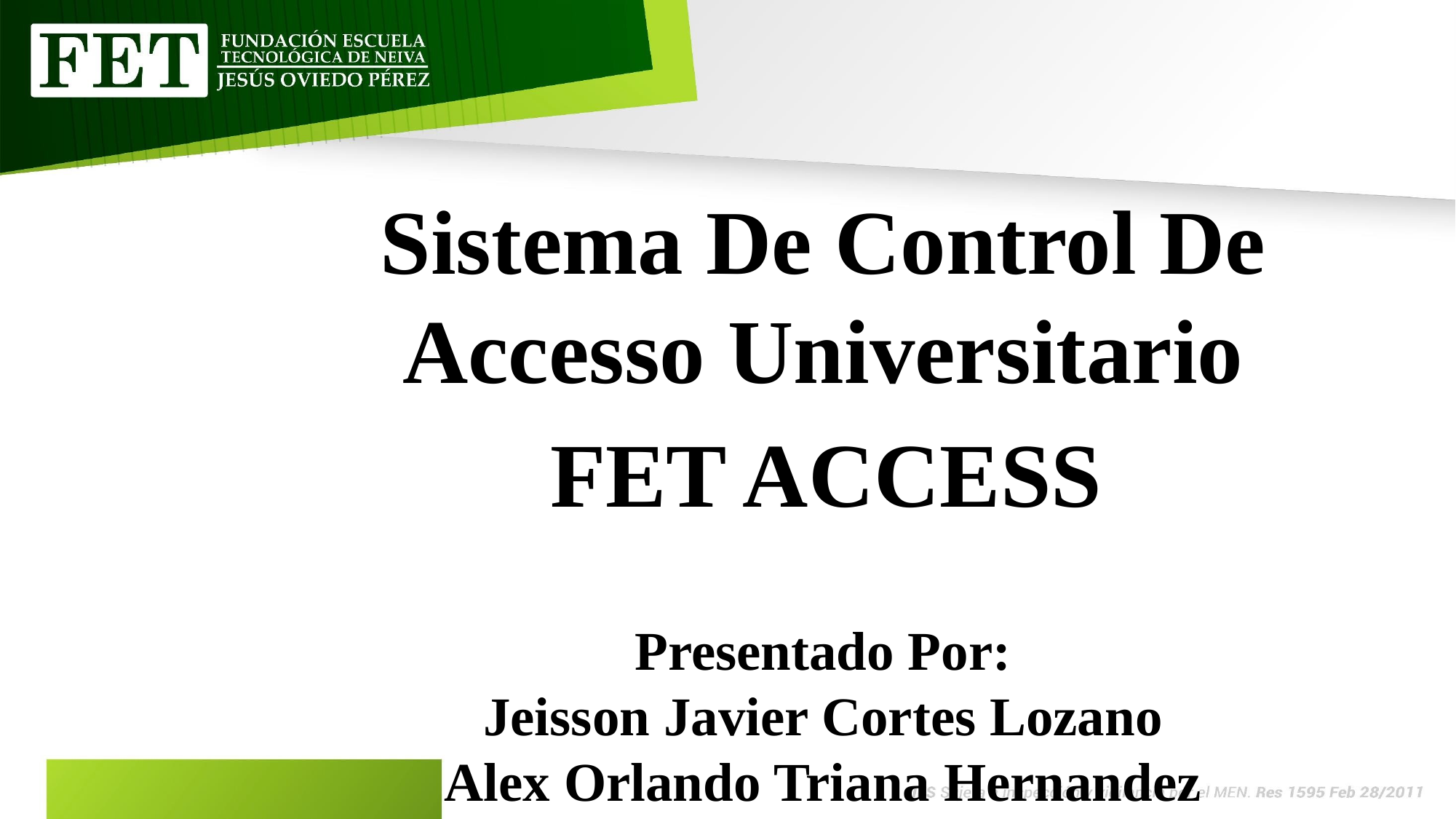

Sistema De Control De Accesso Universitario
FET ACCESS
Presentado Por:
Jeisson Javier Cortes Lozano
Alex Orlando Triana Hernandez